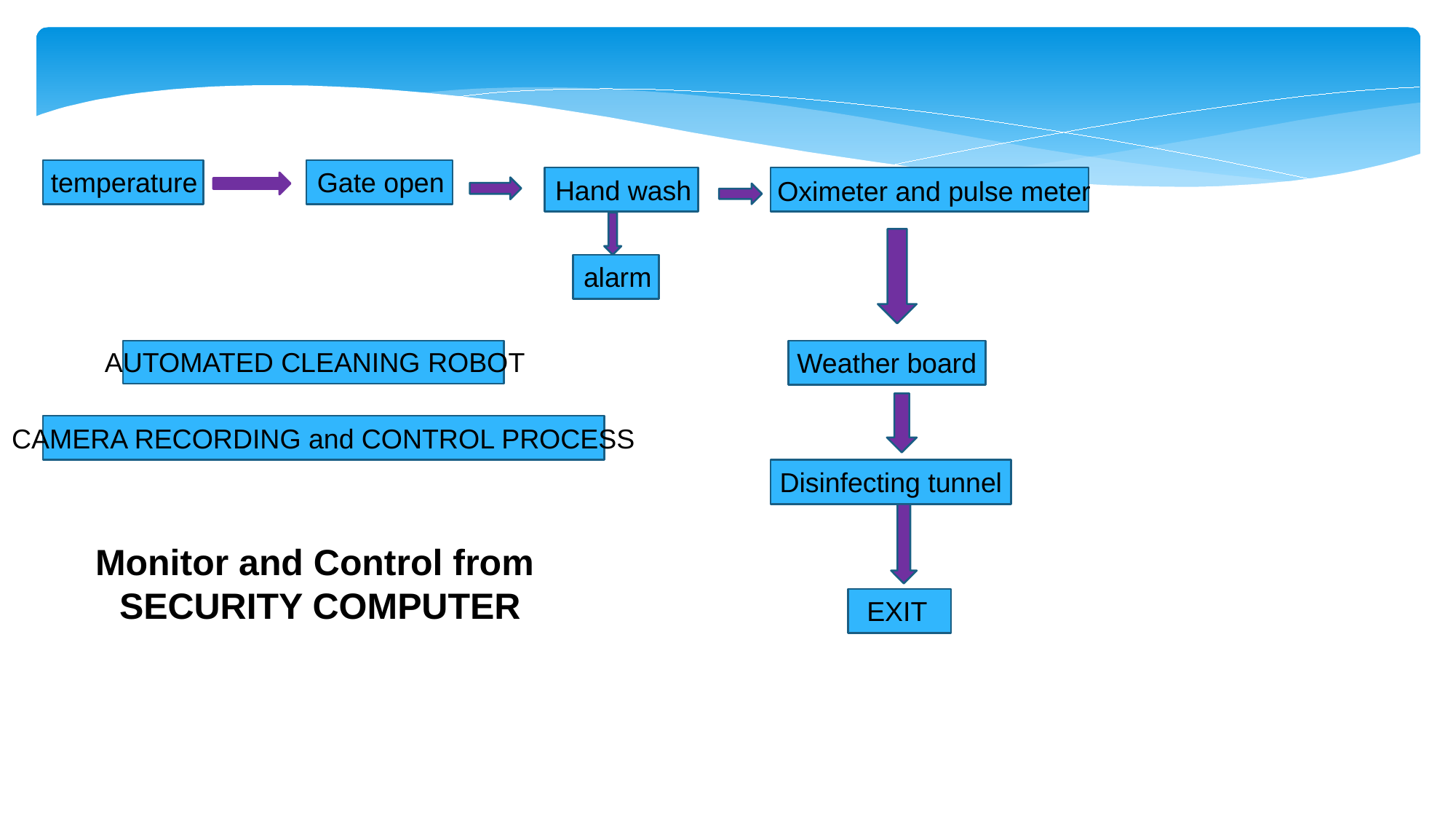

temperature

Gate open

Hand wash

Oximeter and pulse meter

alarm
AUTOMATED CLEANING ROBOT

Weather board

CAMERA RECORDING and CONTROL PROCESS

Disinfecting tunnel

Monitor and Control from
SECURITY COMPUTER

EXIT